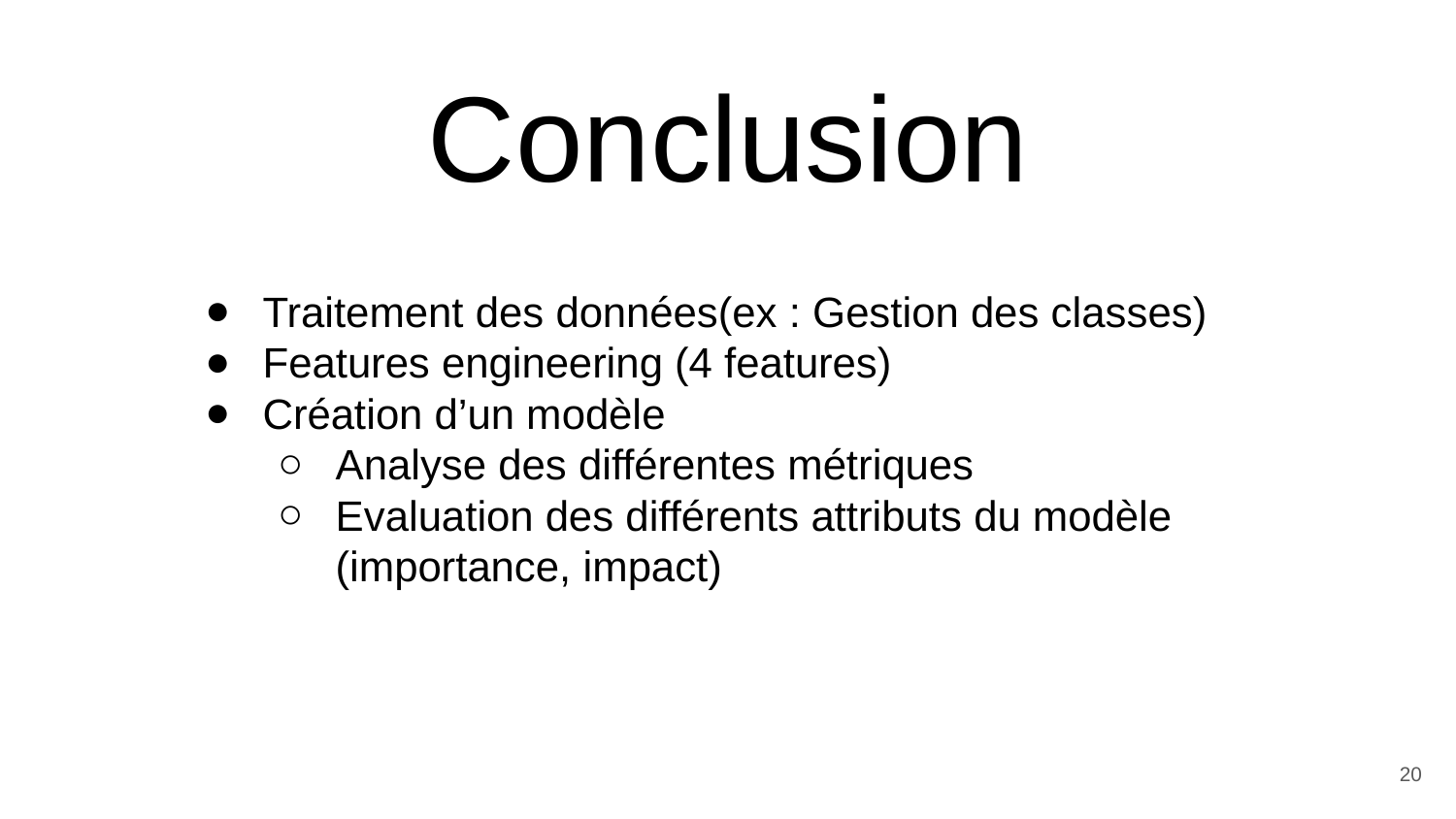

# Conclusion
Traitement des données(ex : Gestion des classes)
Features engineering (4 features)
Création d’un modèle
Analyse des différentes métriques
Evaluation des différents attributs du modèle (importance, impact)
20